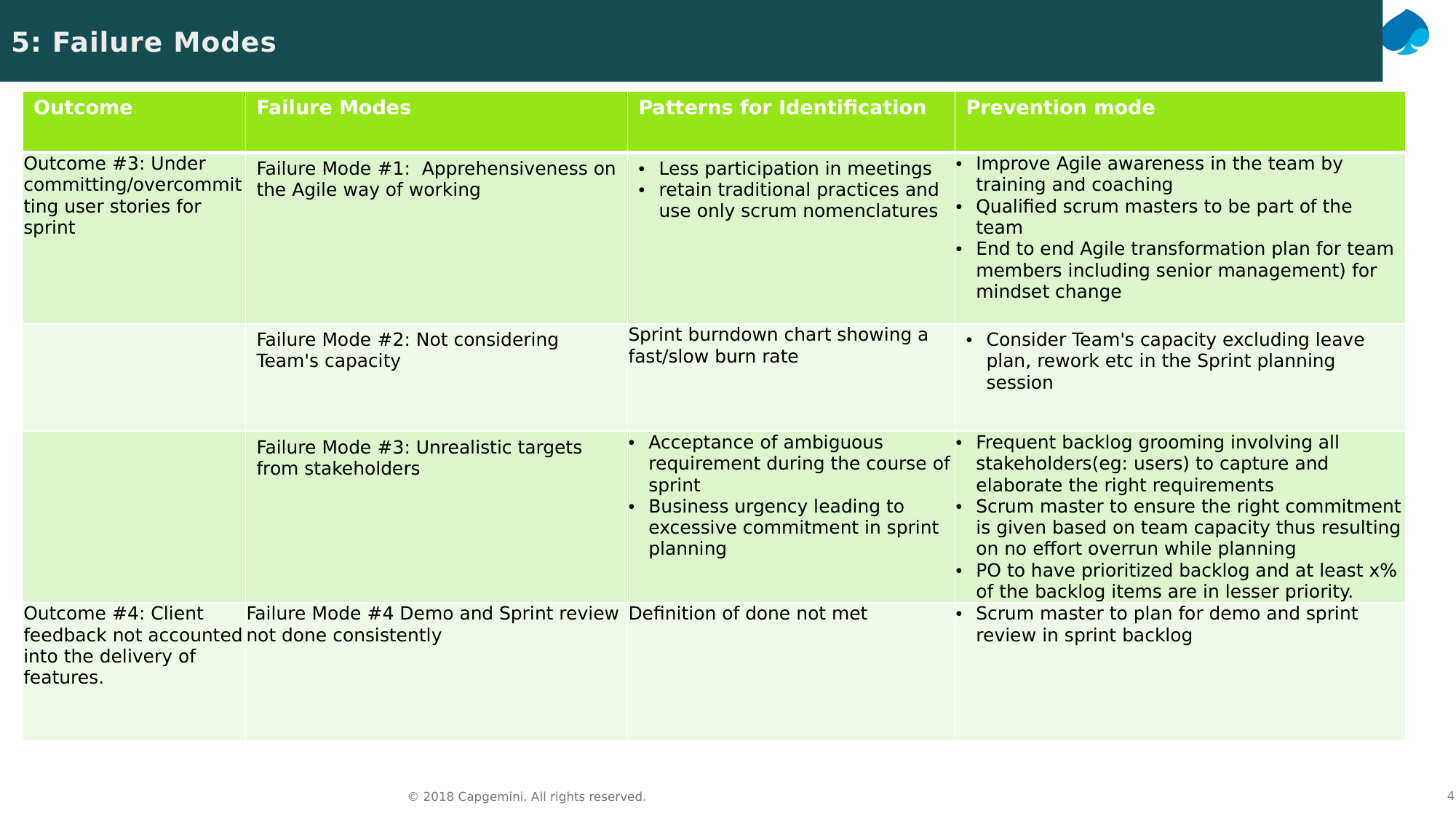

5: Failure Modes
| Outcome | Failure Modes | Patterns for Identification | Prevention mode |
| --- | --- | --- | --- |
| Outcome #3: Under committing/overcommitting user stories for sprint | Failure Mode #1: Apprehensiveness on the Agile way of working | Less participation in meetings retain traditional practices and use only scrum nomenclatures | Improve Agile awareness in the team by training and coaching Qualified scrum masters to be part of the team End to end Agile transformation plan for team members including senior management) for mindset change |
|  | Failure Mode #2: Not considering Team's capacity | Sprint burndown chart showing a fast/slow burn rate | Consider Team's capacity excluding leave plan, rework etc in the Sprint planning session |
|  | Failure Mode #3: Unrealistic targets from stakeholders | Acceptance of ambiguous requirement during the course of sprint Business urgency leading to excessive commitment in sprint planning | Frequent backlog grooming involving all stakeholders(eg: users) to capture and elaborate the right requirements Scrum master to ensure the right commitment is given based on team capacity thus resulting on no effort overrun while planning PO to have prioritized backlog and at least x% of the backlog items are in lesser priority. |
| Outcome #4: Client feedback not accounted into the delivery of features. | Failure Mode #4 Demo and Sprint review not done consistently | Definition of done not met | Scrum master to plan for demo and sprint review in sprint backlog |